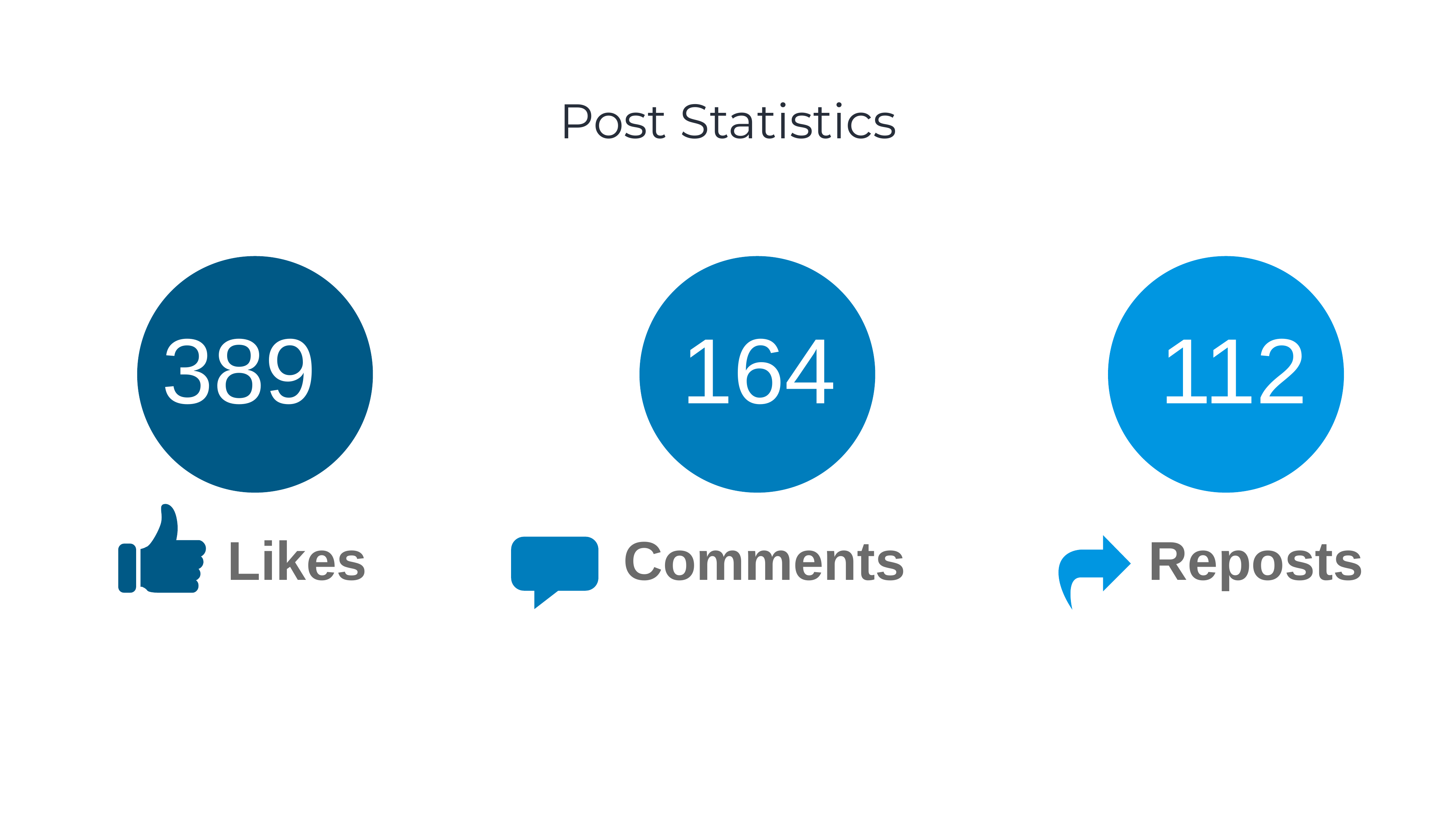

# Post Statistics

389
164
112

Likes
Comments
Reposts